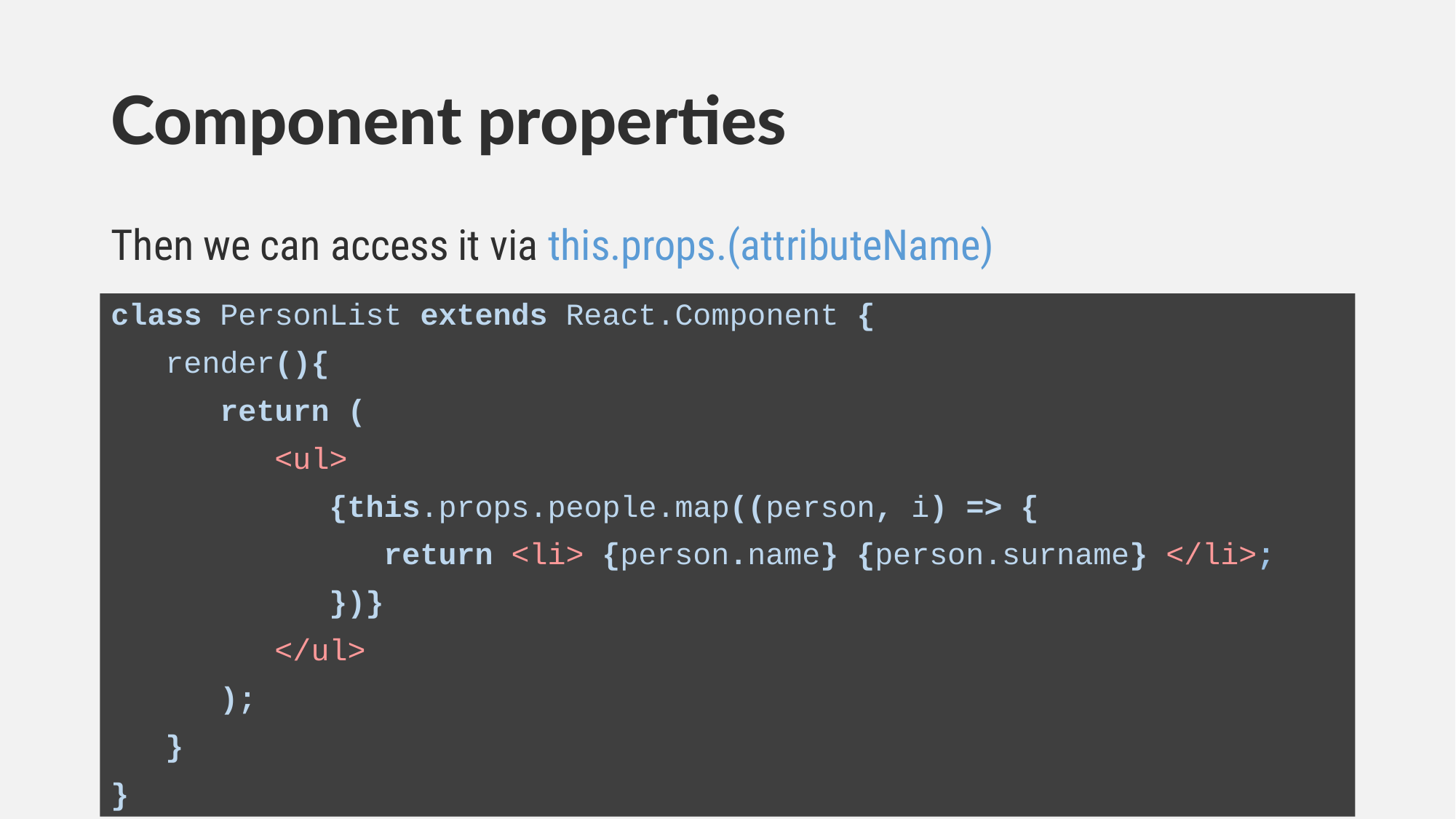

# Component properties
Then we can access it via this.props.(attributeName)
class PersonList extends React.Component {
   render(){
      return (
         <ul>
            {this.props.people.map((person, i) => {
               return <li> {person.name} {person.surname} </li>;
            })}
         </ul>
      );
   }
}